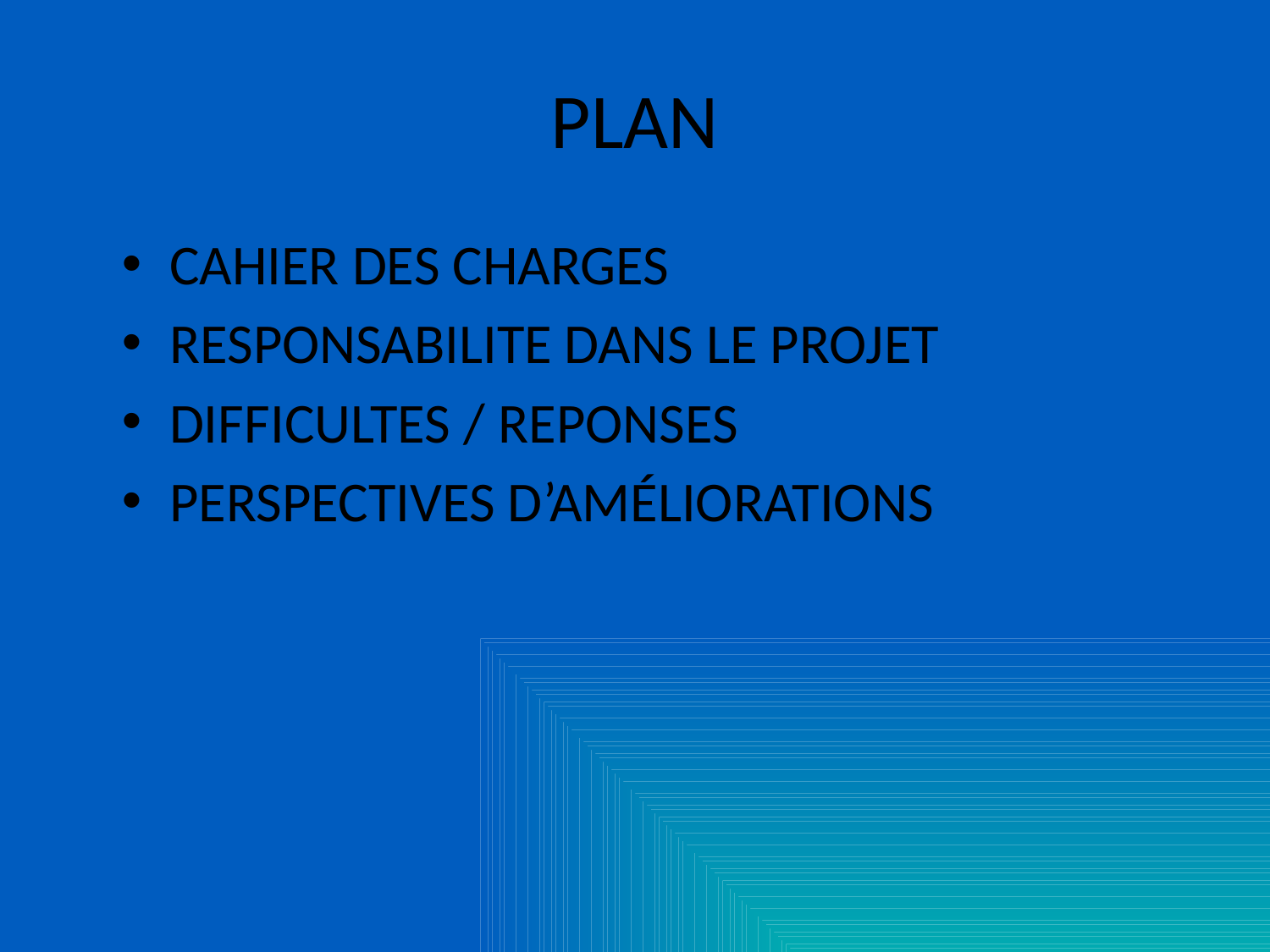

# PLAN
CAHIER DES CHARGES
RESPONSABILITE DANS LE PROJET
DIFFICULTES / REPONSES
PERSPECTIVES D’AMÉLIORATIONS